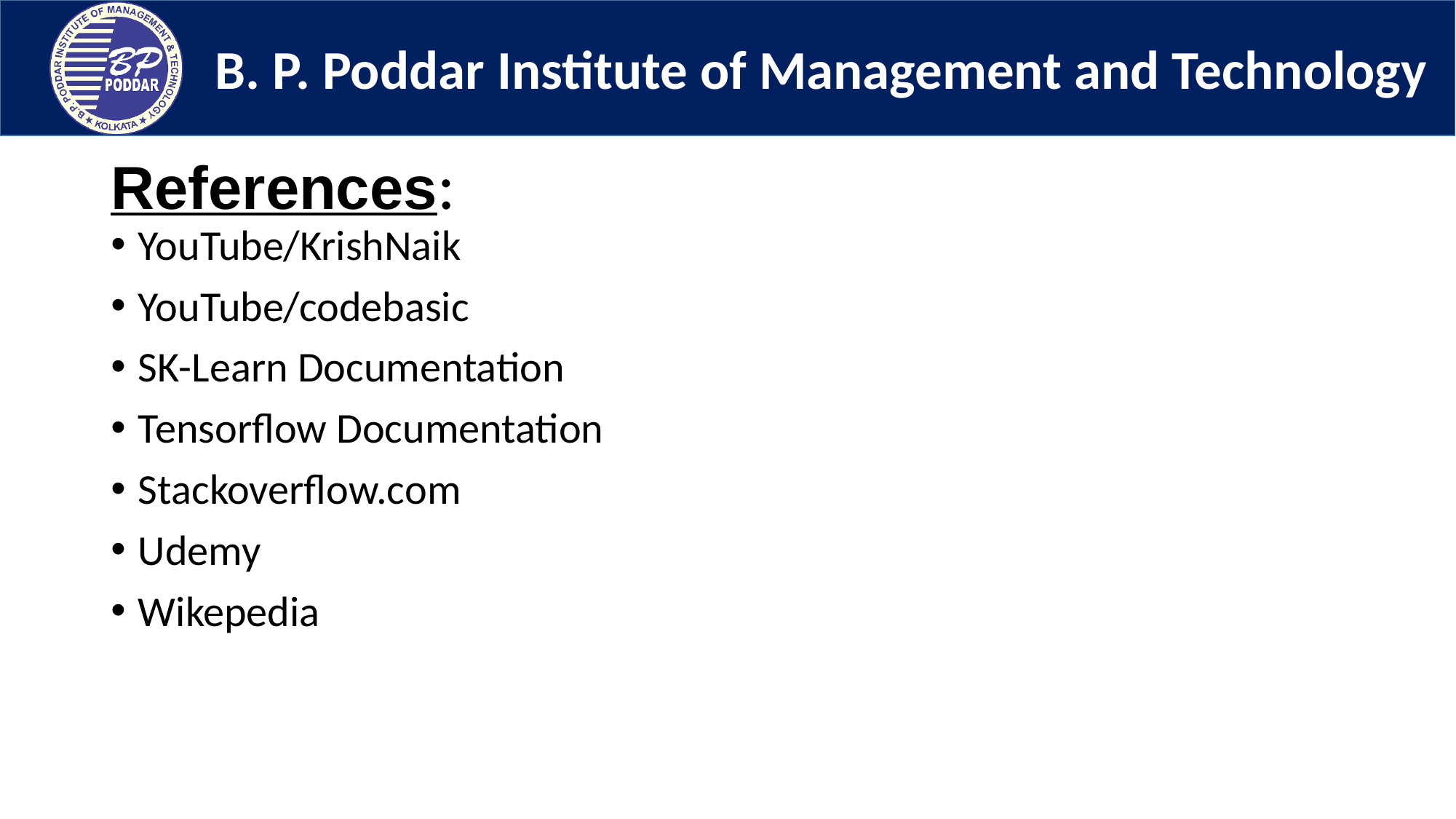

# References:
YouTube/KrishNaik
YouTube/codebasic
SK-Learn Documentation
Tensorflow Documentation
Stackoverflow.com
Udemy
Wikepedia